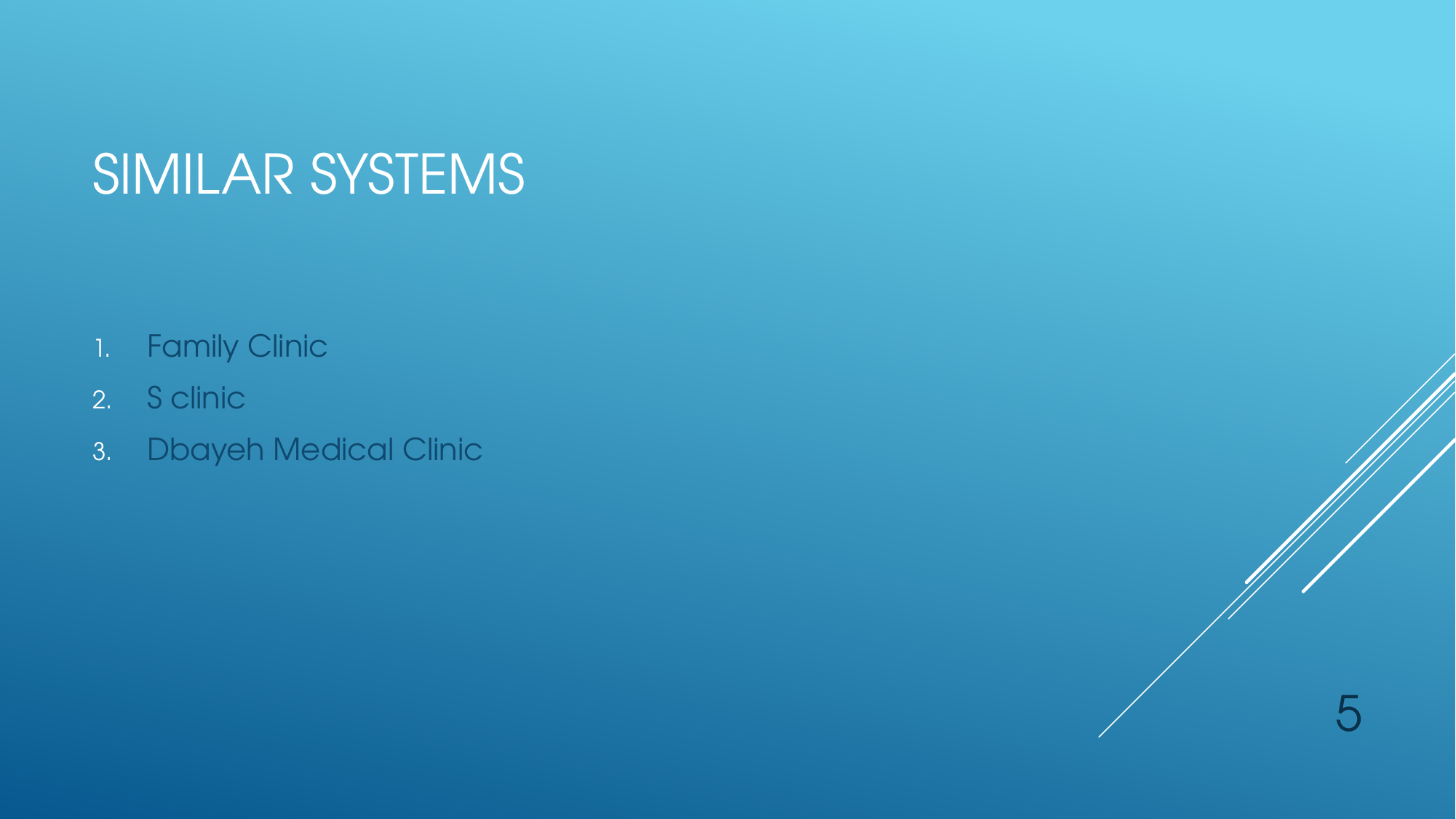

# Similar systems
Family Clinic
S clinic
Dbayeh Medical Clinic
5